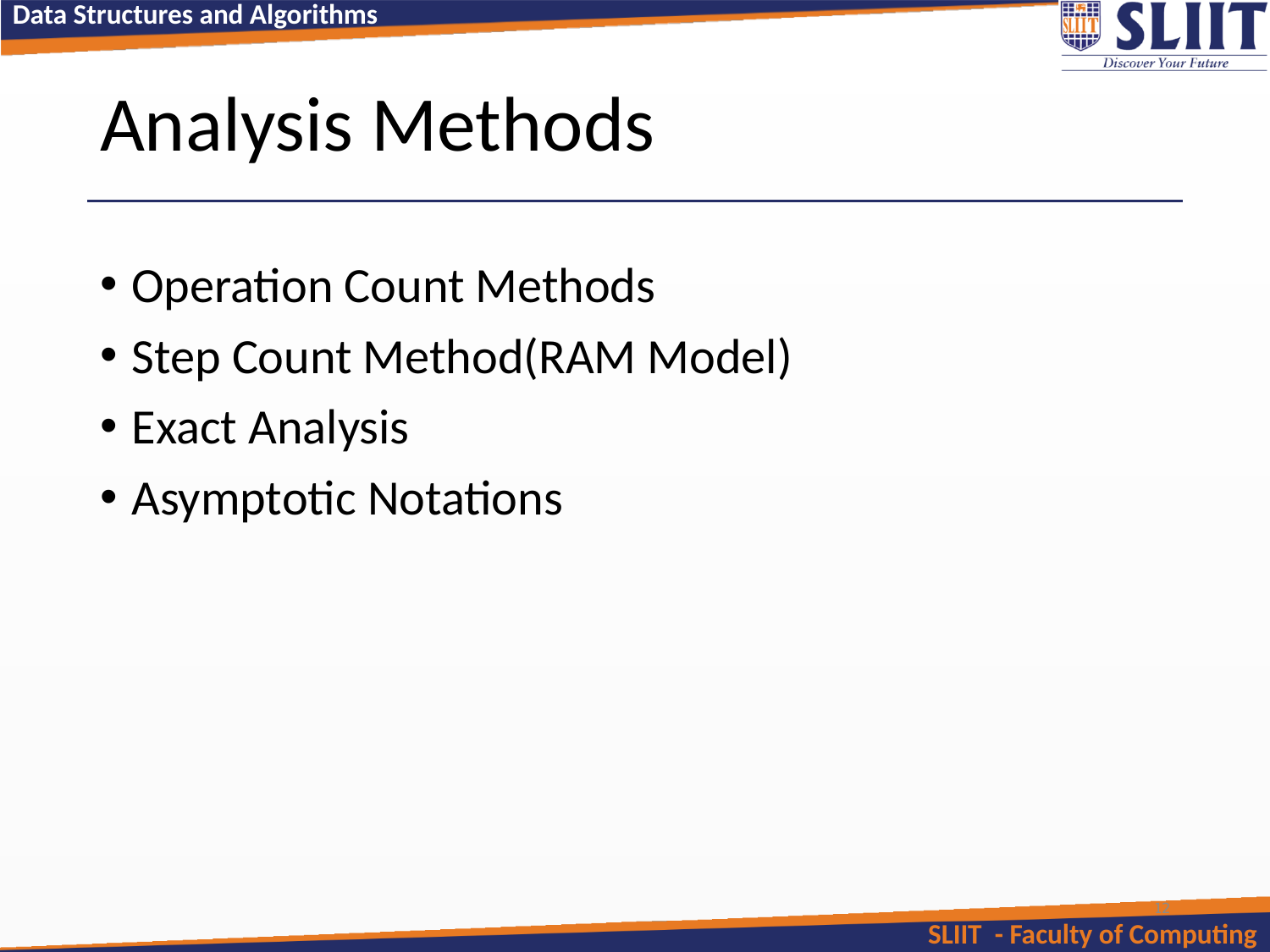

# Analysis Methods
Operation Count Methods
Step Count Method(RAM Model)
Exact Analysis
Asymptotic Notations
12